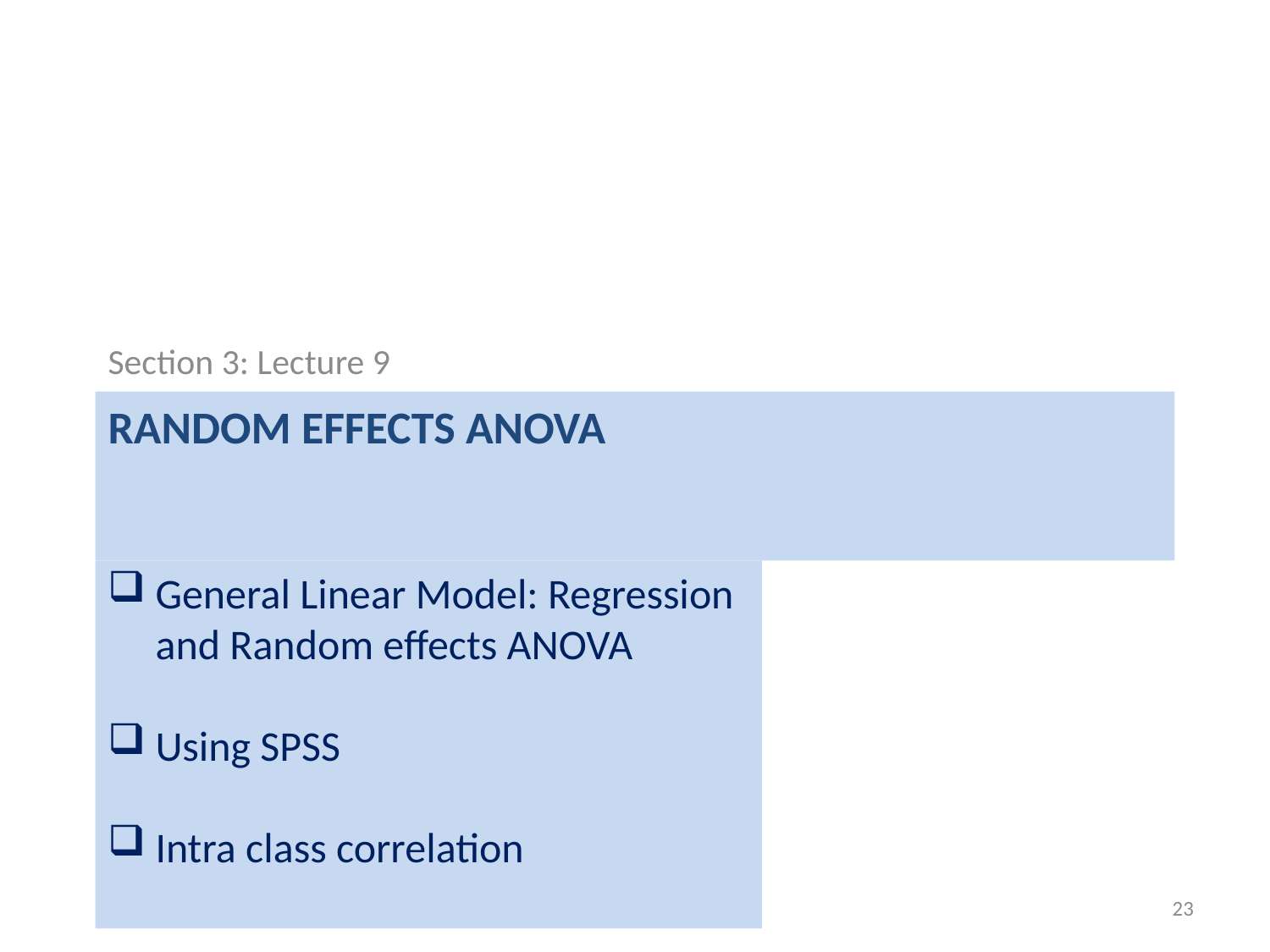

Section 3: Lecture 9
# Random effects anova
General Linear Model: Regression and Random effects ANOVA

Using SPSS

Intra class correlation

23